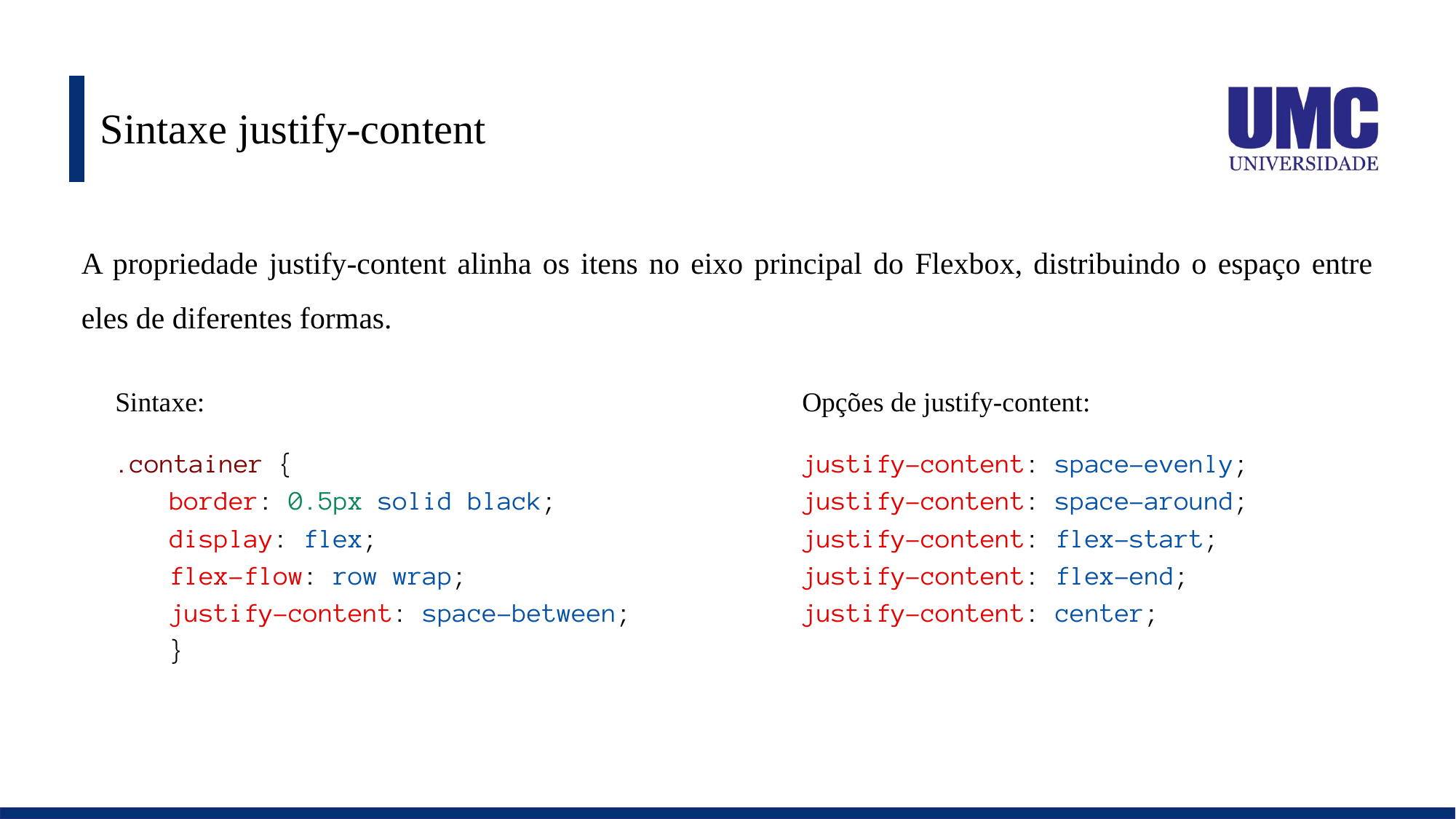

# Sintaxe justify-content
A propriedade justify-content alinha os itens no eixo principal do Flexbox, distribuindo o espaço entre eles de diferentes formas.

Sintaxe:
Opções de justify-content:
.container {
border: 0.5px solid black;
display: flex;
flex-flow: row wrap;
justify-content: space-between;
}
justify-content: space-evenly;
justify-content: space-around;
justify-content: flex-start;
justify-content: flex-end;
justify-content: center;